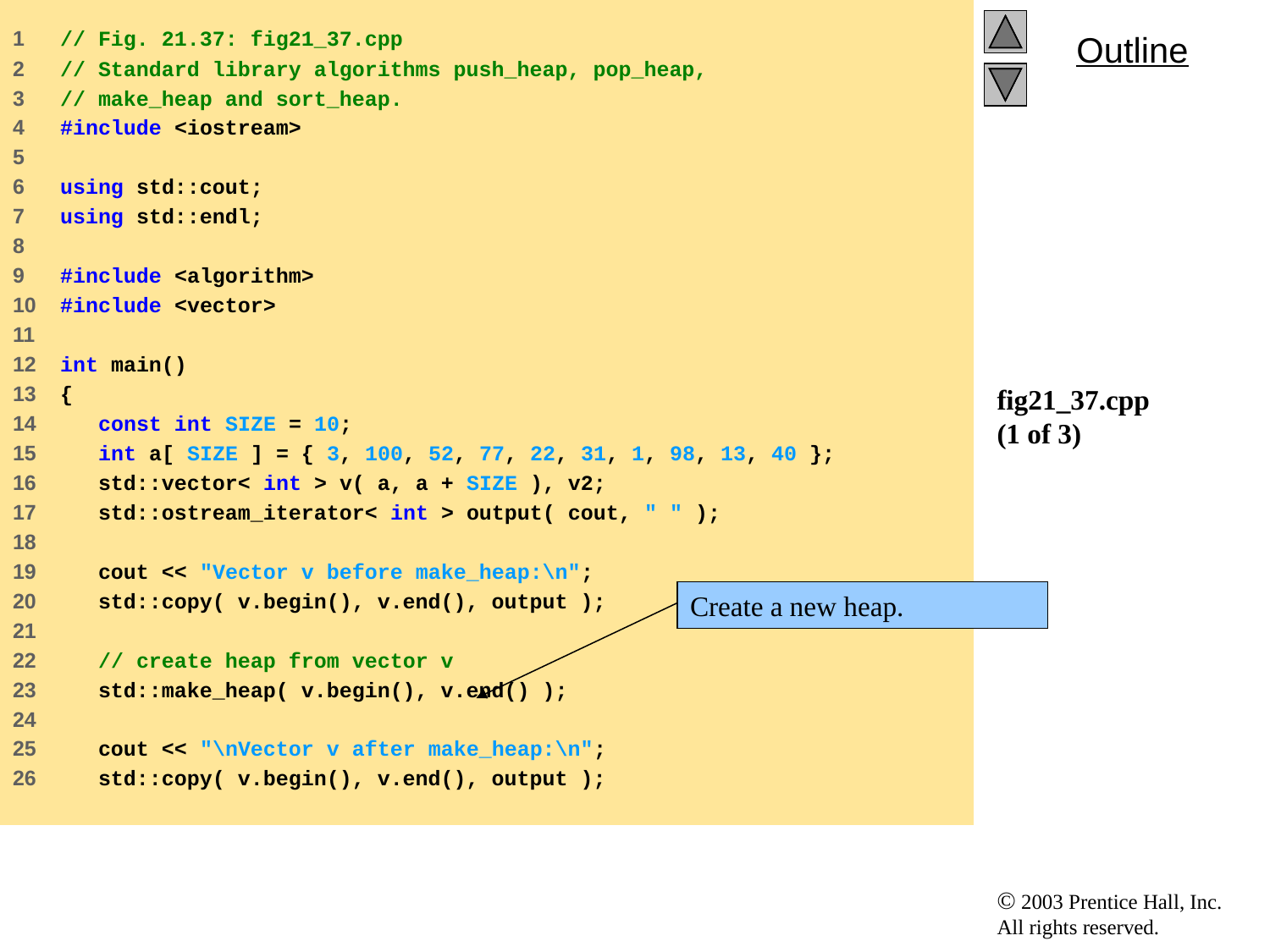

1      // Fig. 21.37: fig21_37.cpp
2      // Standard library algorithms push_heap, pop_heap,
3      // make_heap and sort_heap.
4      #include <iostream>
5
6      using std::cout;
7      using std::endl;
8
9      #include <algorithm>
10    #include <vector>
11
12    int main()
13    {
14       const int SIZE = 10;
15       int a[ SIZE ] = { 3, 100, 52, 77, 22, 31, 1, 98, 13, 40 };
16       std::vector< int > v( a, a + SIZE ), v2;
17       std::ostream_iterator< int > output( cout, " " );
18
19       cout << "Vector v before make_heap:\n";
20       std::copy( v.begin(), v.end(), output );
21
22       // create heap from vector v
23       std::make_heap( v.begin(), v.end() );
24
25       cout << "\nVector v after make_heap:\n";
26       std::copy( v.begin(), v.end(), output );

# fig21_37.cpp (1 of 3)
Create a new heap.